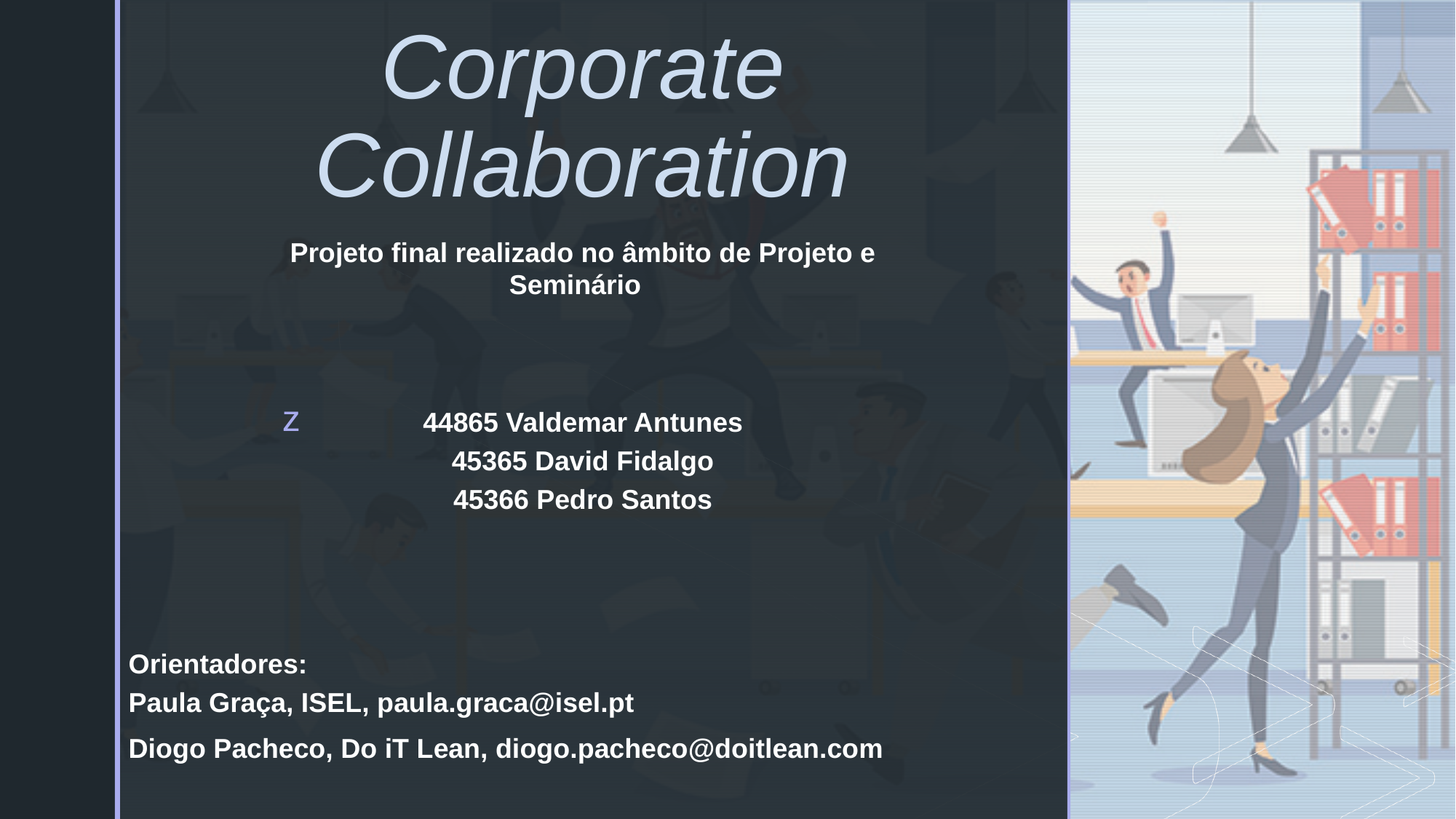

# Corporate Collaboration
Projeto final realizado no âmbito de Projeto e Seminário

44865 Valdemar Antunes
45365 David Fidalgo
45366 Pedro Santos

 Orientadores:
 Paula Graça, ISEL, paula.graca@isel.pt
 Diogo Pacheco, Do iT Lean, diogo.pacheco@doitlean.com